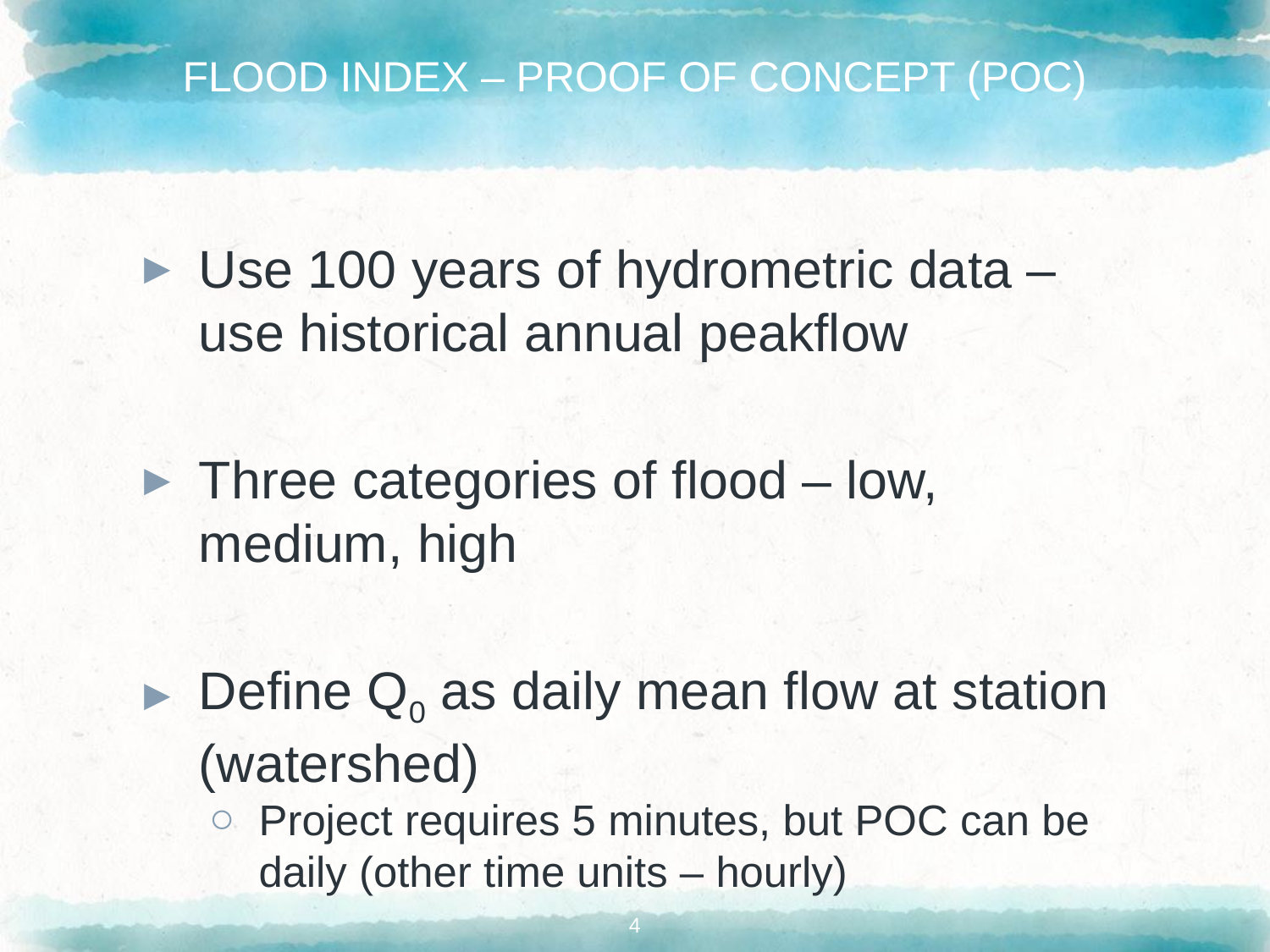

# FLOOD INDEX – PROOF OF CONCEPT (POC)
Use 100 years of hydrometric data – use historical annual peakflow

Three categories of flood – low, medium, high

Define Q0 as daily mean flow at station (watershed)
Project requires 5 minutes, but POC can be daily (other time units – hourly)

4